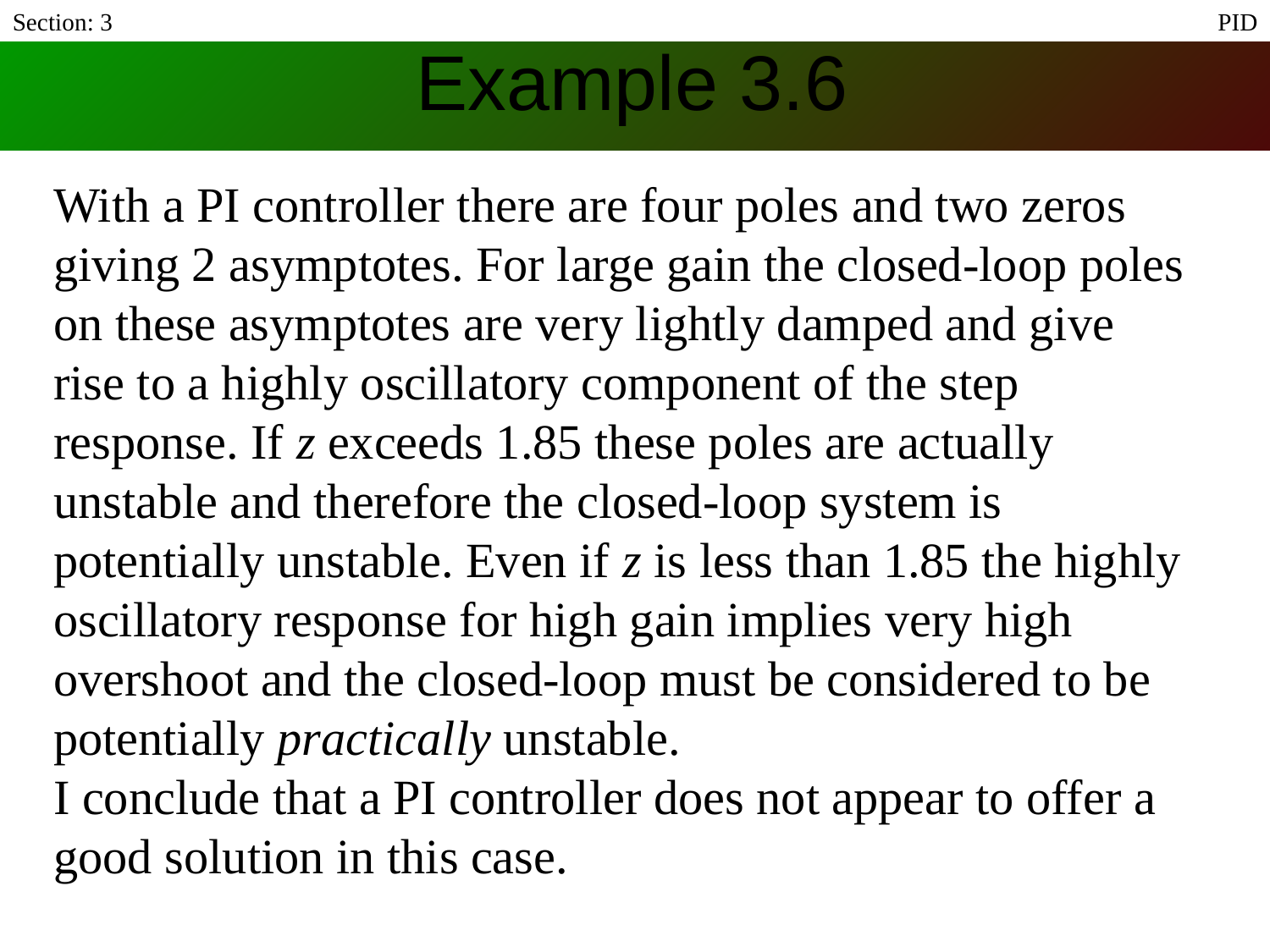

Section: 3
# Example 3.6
PID

With a PI controller there are four poles and two zeros giving 2 asymptotes. For large gain the closed-loop poles on these asymptotes are very lightly damped and give rise to a highly oscillatory component of the step response. If z exceeds 1.85 these poles are actually unstable and therefore the closed-loop system is potentially unstable. Even if z is less than 1.85 the highly oscillatory response for high gain implies very high overshoot and the closed-loop must be considered to be potentially practically unstable.
I conclude that a PI controller does not appear to offer a good solution in this case.